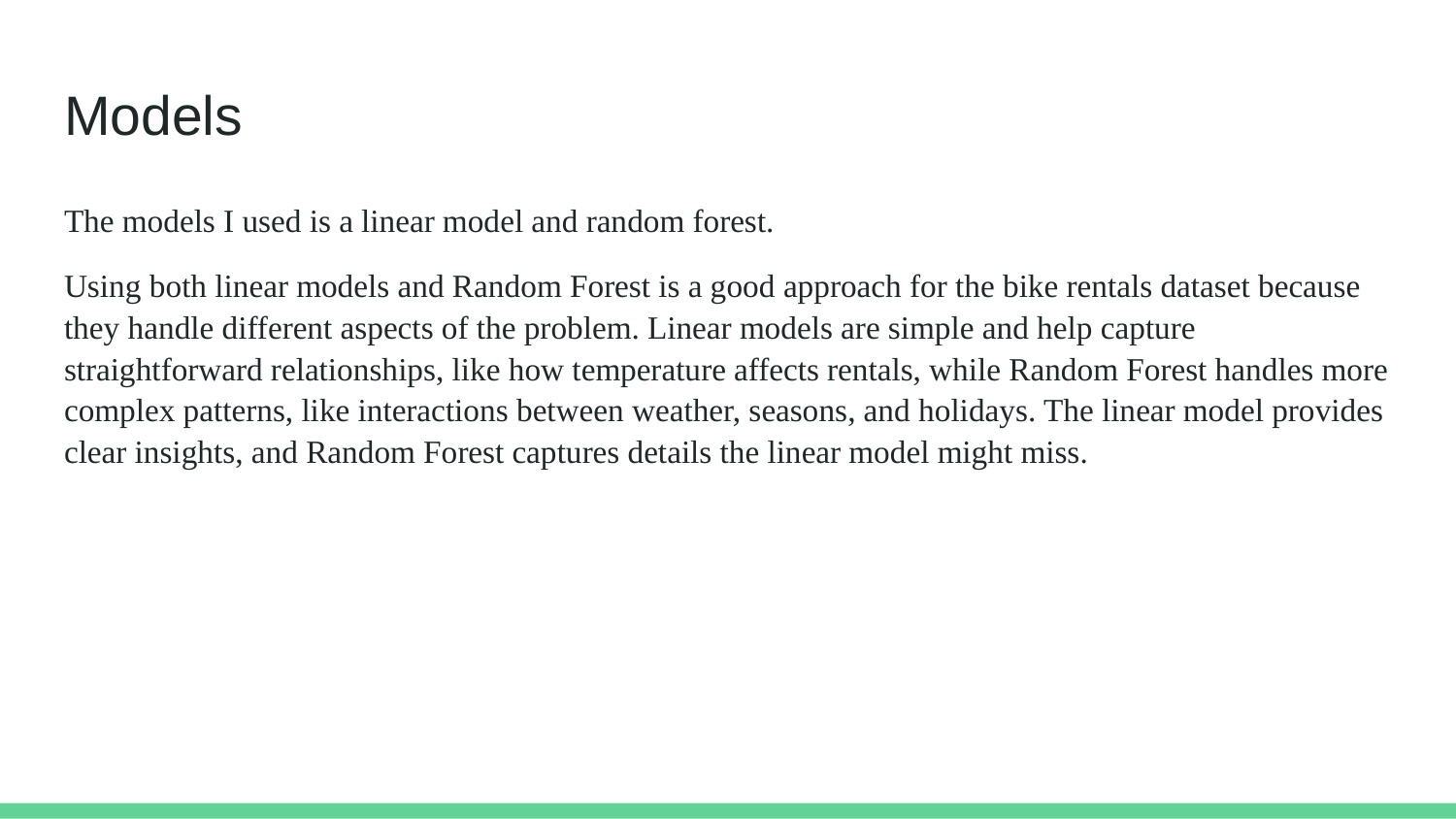

# Models

The models I used is a linear model and random forest.
Using both linear models and Random Forest is a good approach for the bike rentals dataset because they handle different aspects of the problem. Linear models are simple and help capture straightforward relationships, like how temperature affects rentals, while Random Forest handles more complex patterns, like interactions between weather, seasons, and holidays. The linear model provides clear insights, and Random Forest captures details the linear model might miss.